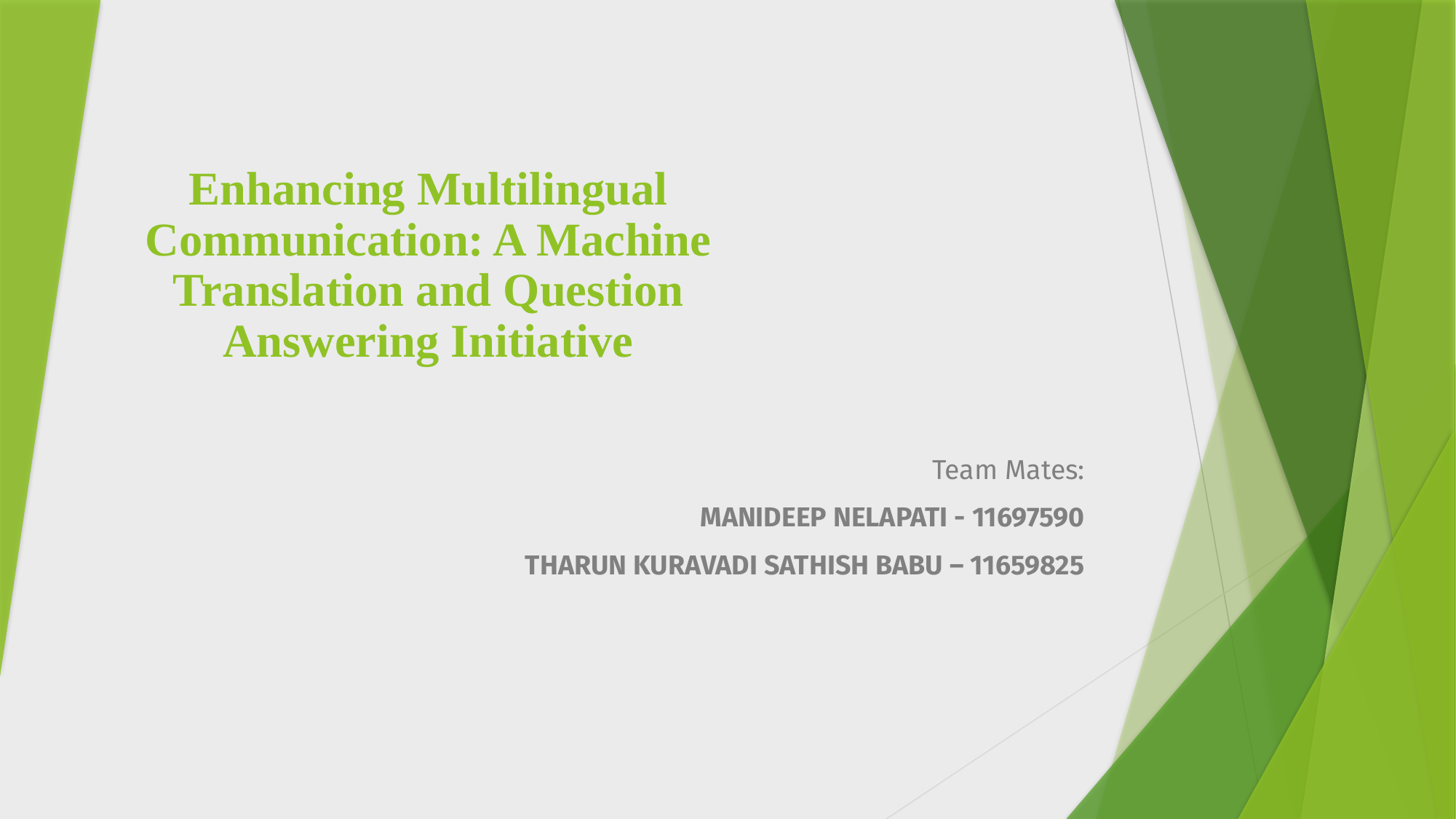

# Enhancing Multilingual Communication: A Machine Translation and Question Answering Initiative
Team Mates:
MANIDEEP NELAPATI - 11697590
THARUN KURAVADI SATHISH BABU – 11659825